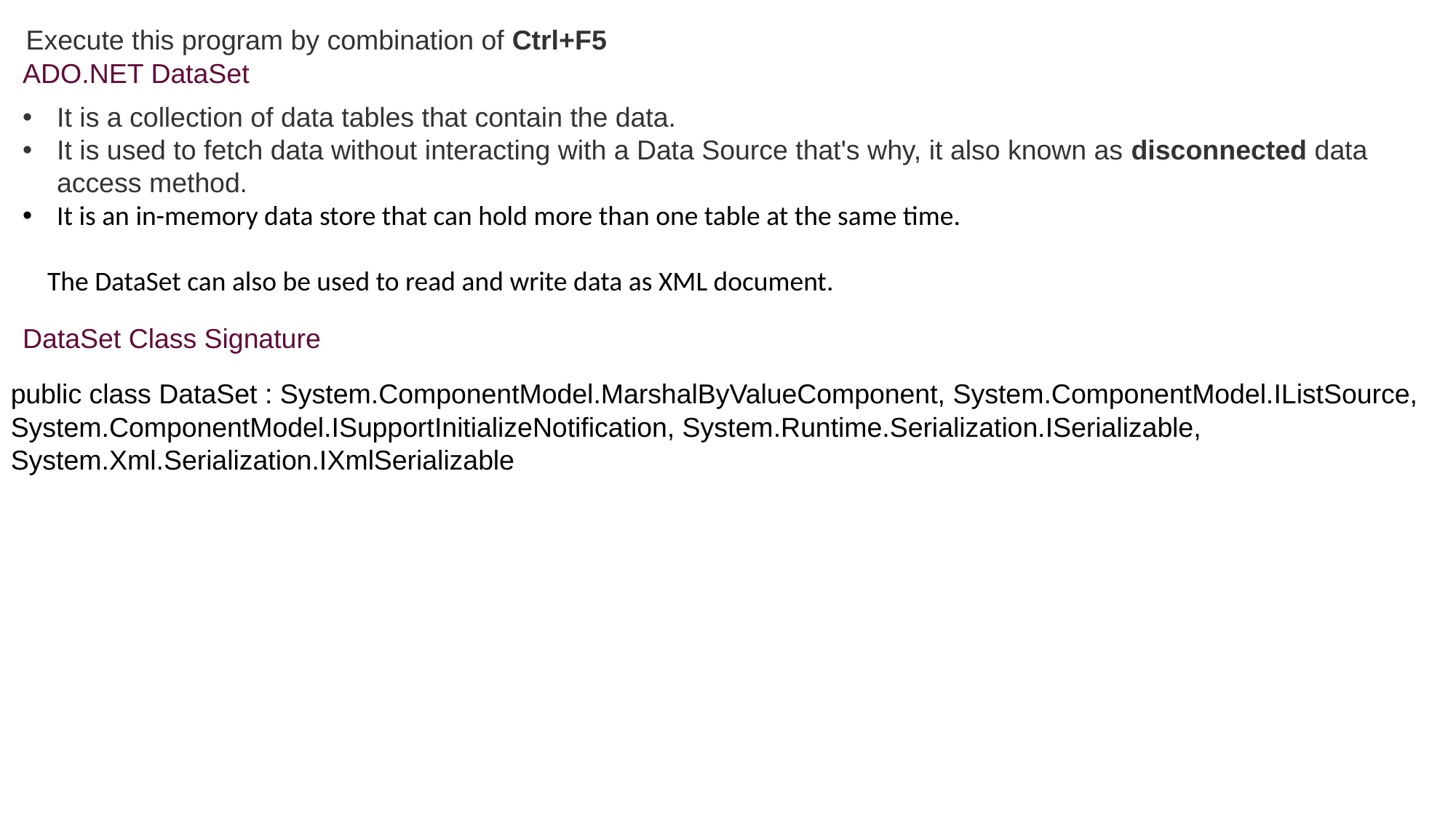

Execute this program by combination of Ctrl+F5
ADO.NET DataSet
It is a collection of data tables that contain the data.
It is used to fetch data without interacting with a Data Source that's why, it also known as disconnected data access method.
It is an in-memory data store that can hold more than one table at the same time.

    The DataSet can also be used to read and write data as XML document.
DataSet Class Signature
public class DataSet : System.ComponentModel.MarshalByValueComponent, System.ComponentModel.IListSource,
System.ComponentModel.ISupportInitializeNotification, System.Runtime.Serialization.ISerializable,
System.Xml.Serialization.IXmlSerializable